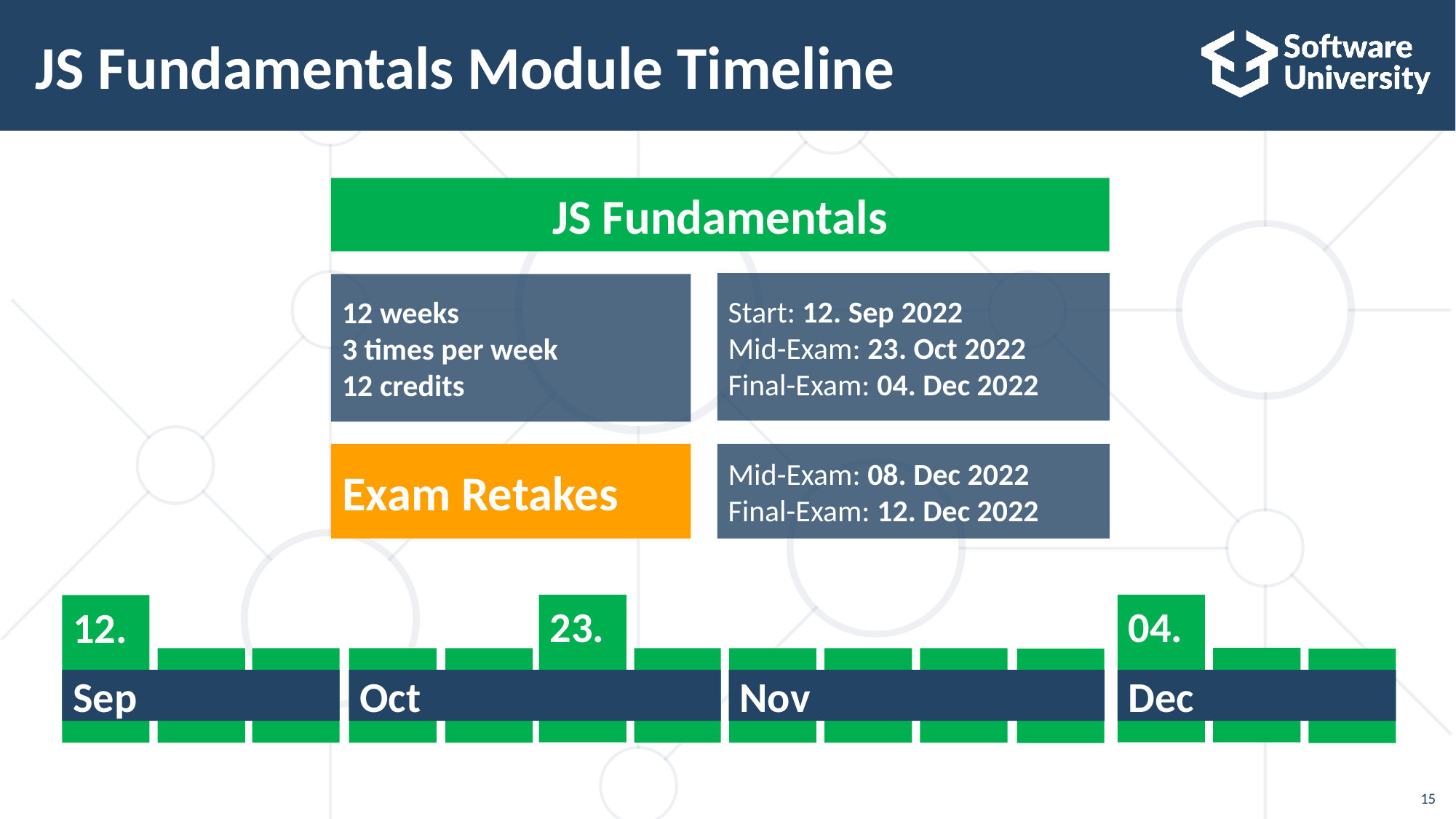

# JS Fundamentals Module Timeline
JS Fundamentals
Start: 12. Sep 2022
Mid-Exam: 23. Oct 2022
Final-Exam: 04. Dec 2022
12 weeks
3 times per week
12 credits
Exam Retakes
Mid-Exam: 08. Dec 2022
Final-Exam: 12. Dec 2022
23.
04.
12.

Oct
Dec
Sep
Nov
15